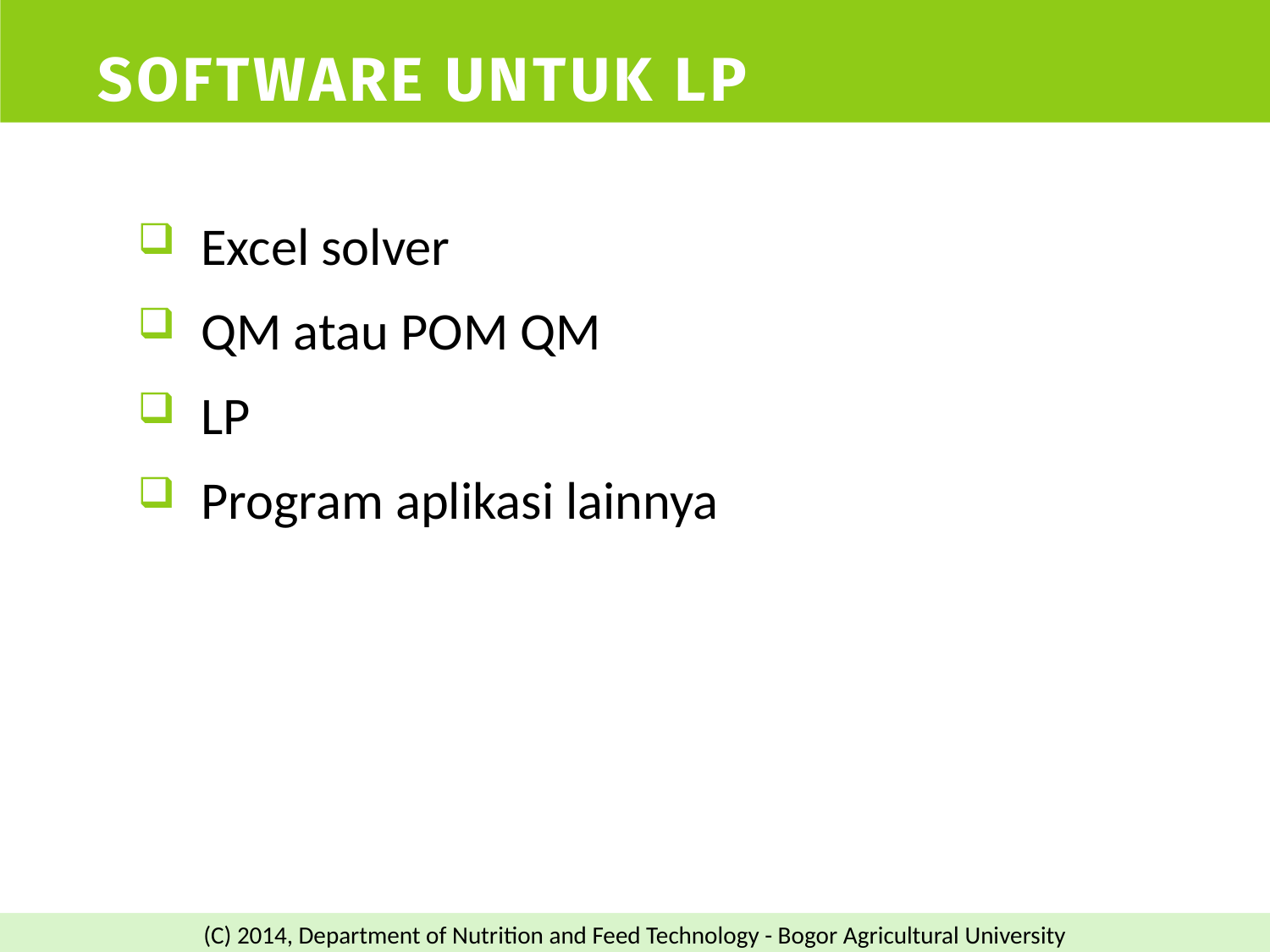

# Software untuk LP
Excel solver
QM atau POM QM
LP
Program aplikasi lainnya